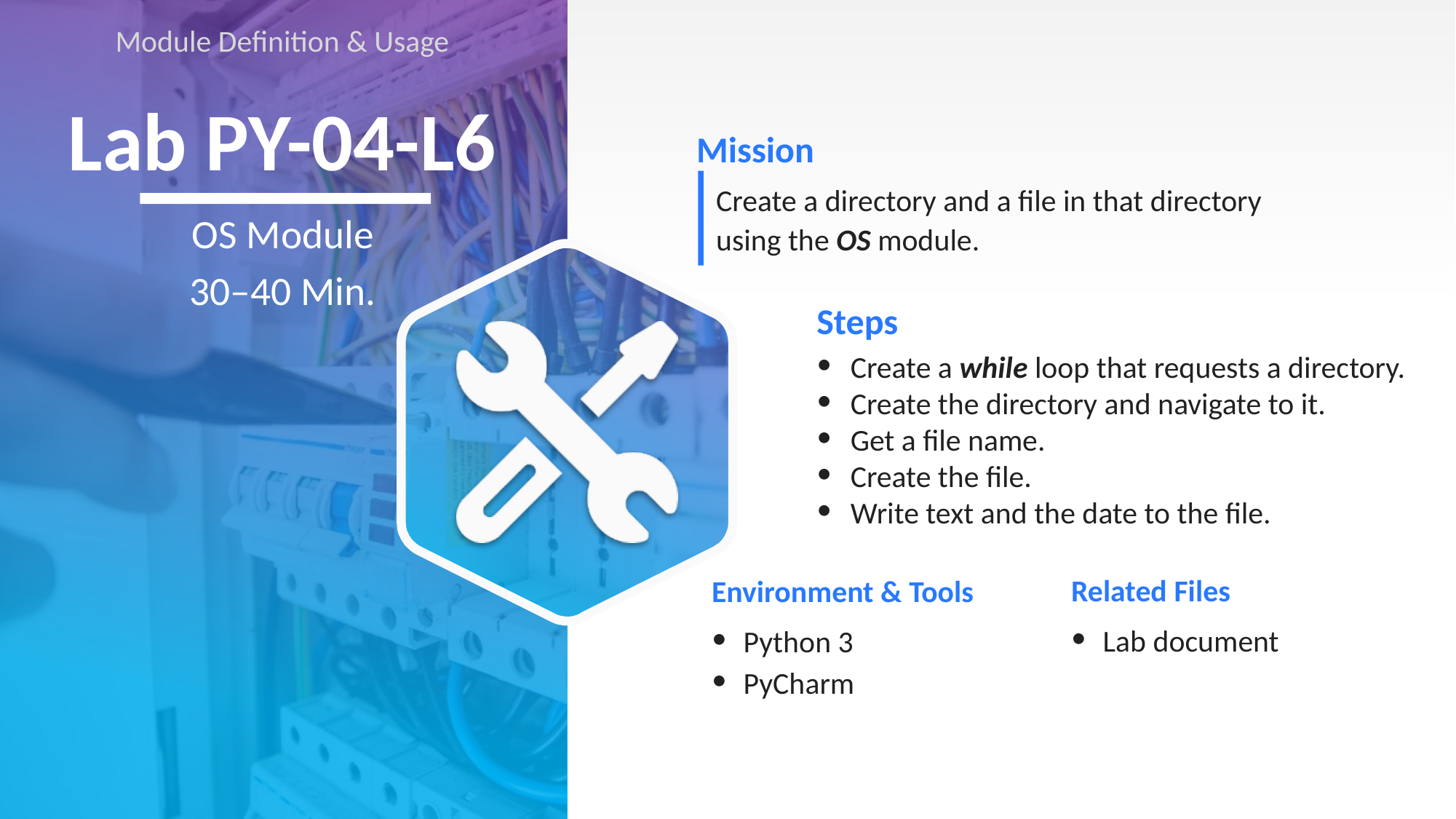

Module Definition & Usage
# Lab PY-04-L6
Create a directory and a file in that directory using the OS module.
OS Module
30–40 Min.
Create a while loop that requests a directory.
Create the directory and navigate to it.
Get a file name.
Create the file.
Write text and the date to the file.
Lab document
Python 3
PyCharm